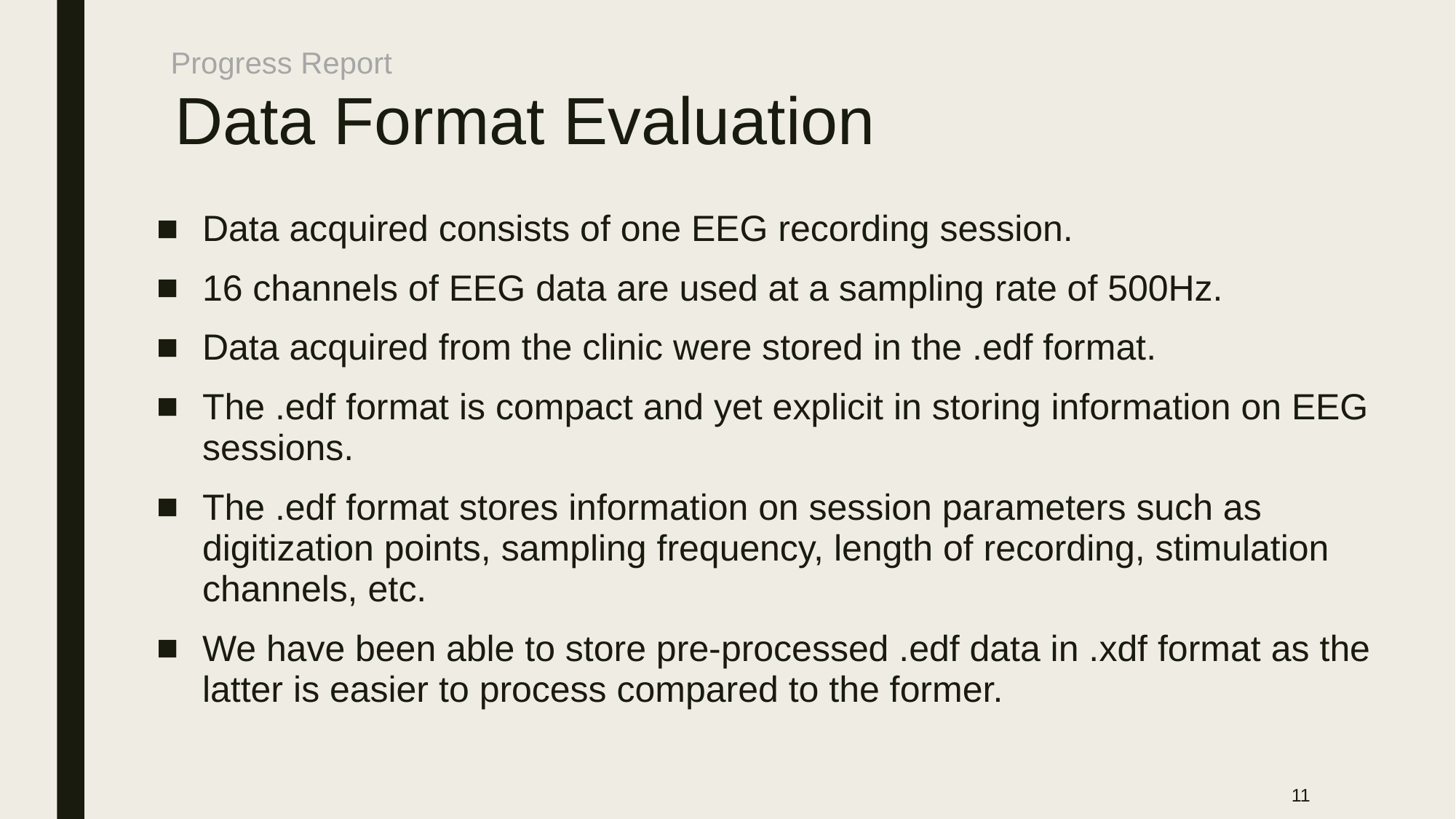

Progress Report
# Data Format Evaluation
Data acquired consists of one EEG recording session.
16 channels of EEG data are used at a sampling rate of 500Hz.
Data acquired from the clinic were stored in the .edf format.
The .edf format is compact and yet explicit in storing information on EEG sessions.
The .edf format stores information on session parameters such as digitization points, sampling frequency, length of recording, stimulation channels, etc.
We have been able to store pre-processed .edf data in .xdf format as the latter is easier to process compared to the former.

11